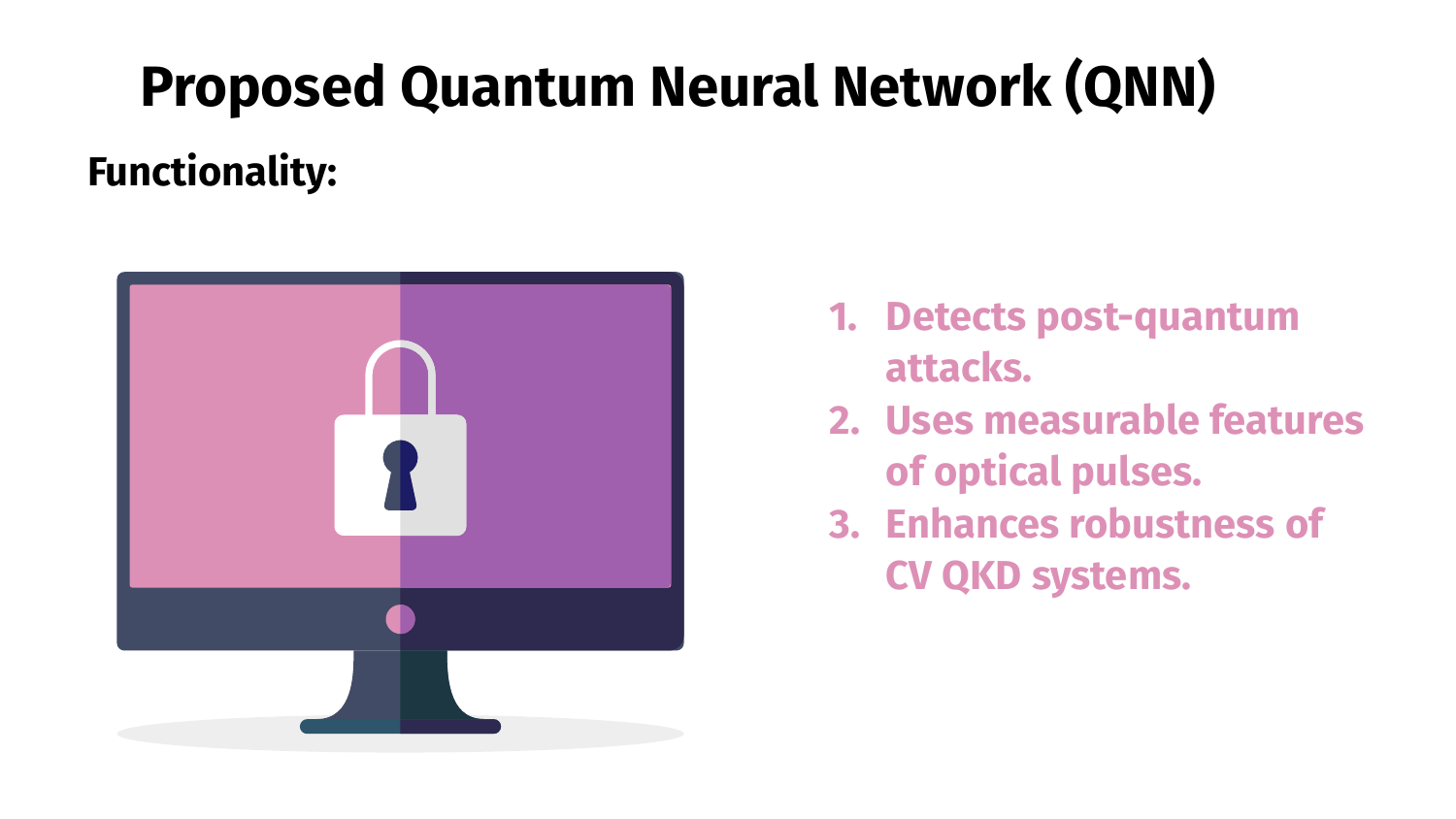

# Proposed Quantum Neural Network (QNN)
Functionality:

Detects post-quantum attacks.
Uses measurable features of optical pulses.
Enhances robustness of CV QKD systems.